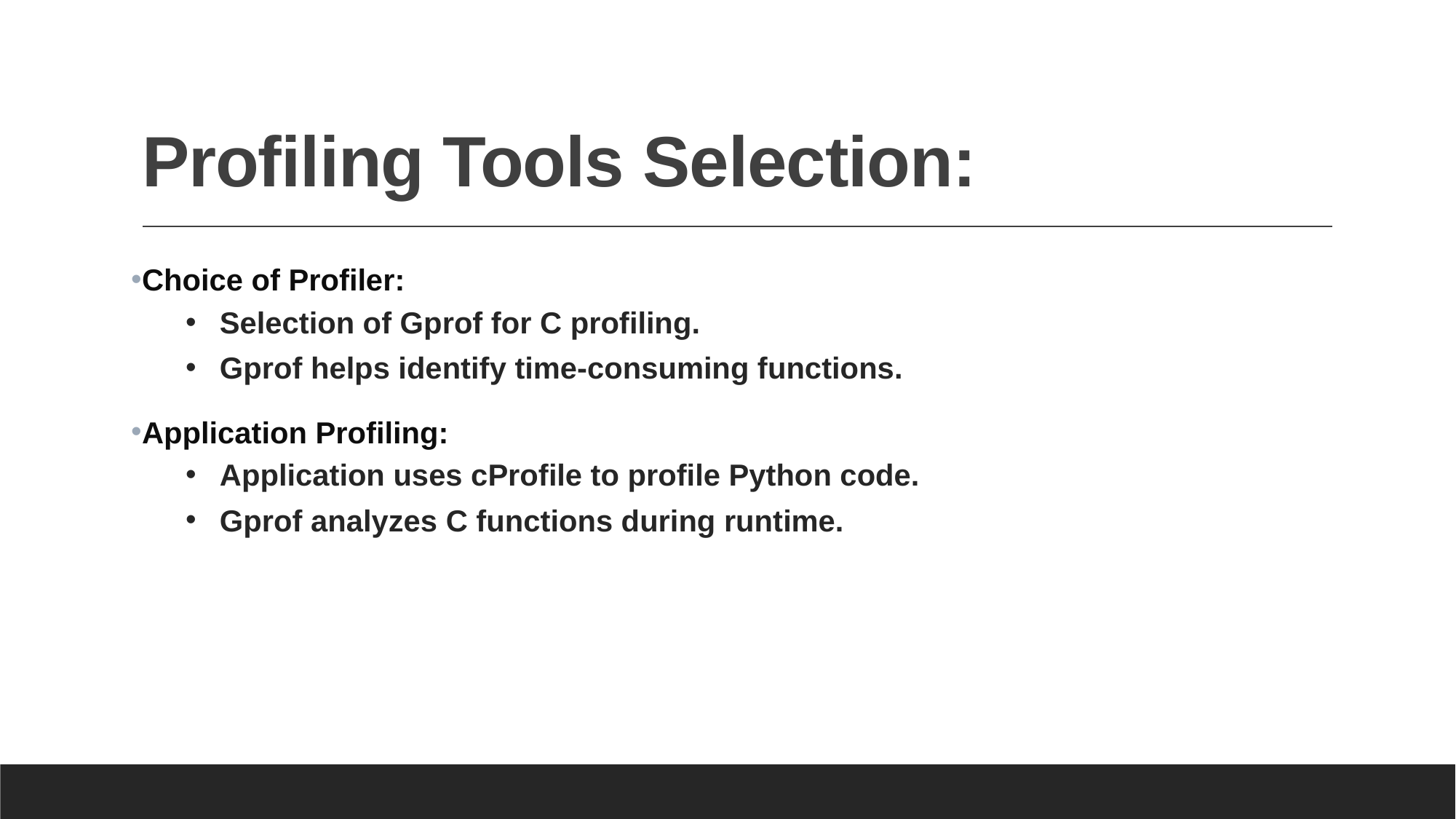

# Profiling Tools Selection:
Choice of Profiler:
Selection of Gprof for C profiling.
Gprof helps identify time-consuming functions.
Application Profiling:
Application uses cProfile to profile Python code.
Gprof analyzes C functions during runtime.